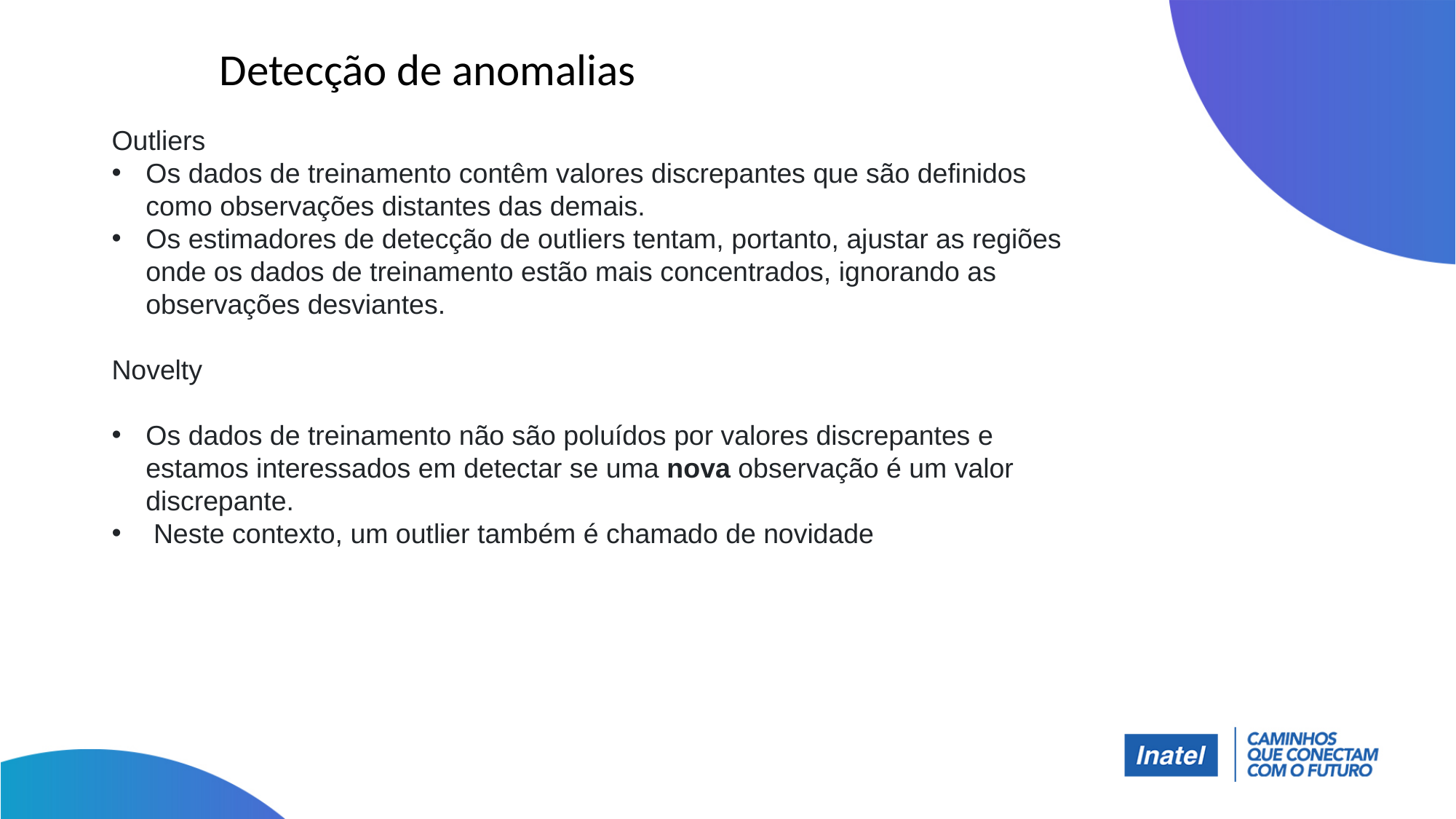

# Detecção de anomalias
Outliers
Os dados de treinamento contêm valores discrepantes que são definidos como observações distantes das demais.
Os estimadores de detecção de outliers tentam, portanto, ajustar as regiões onde os dados de treinamento estão mais concentrados, ignorando as observações desviantes.

Novelty

Os dados de treinamento não são poluídos por valores discrepantes e estamos interessados ​​em detectar se uma nova observação é um valor discrepante.
 Neste contexto, um outlier também é chamado de novidade